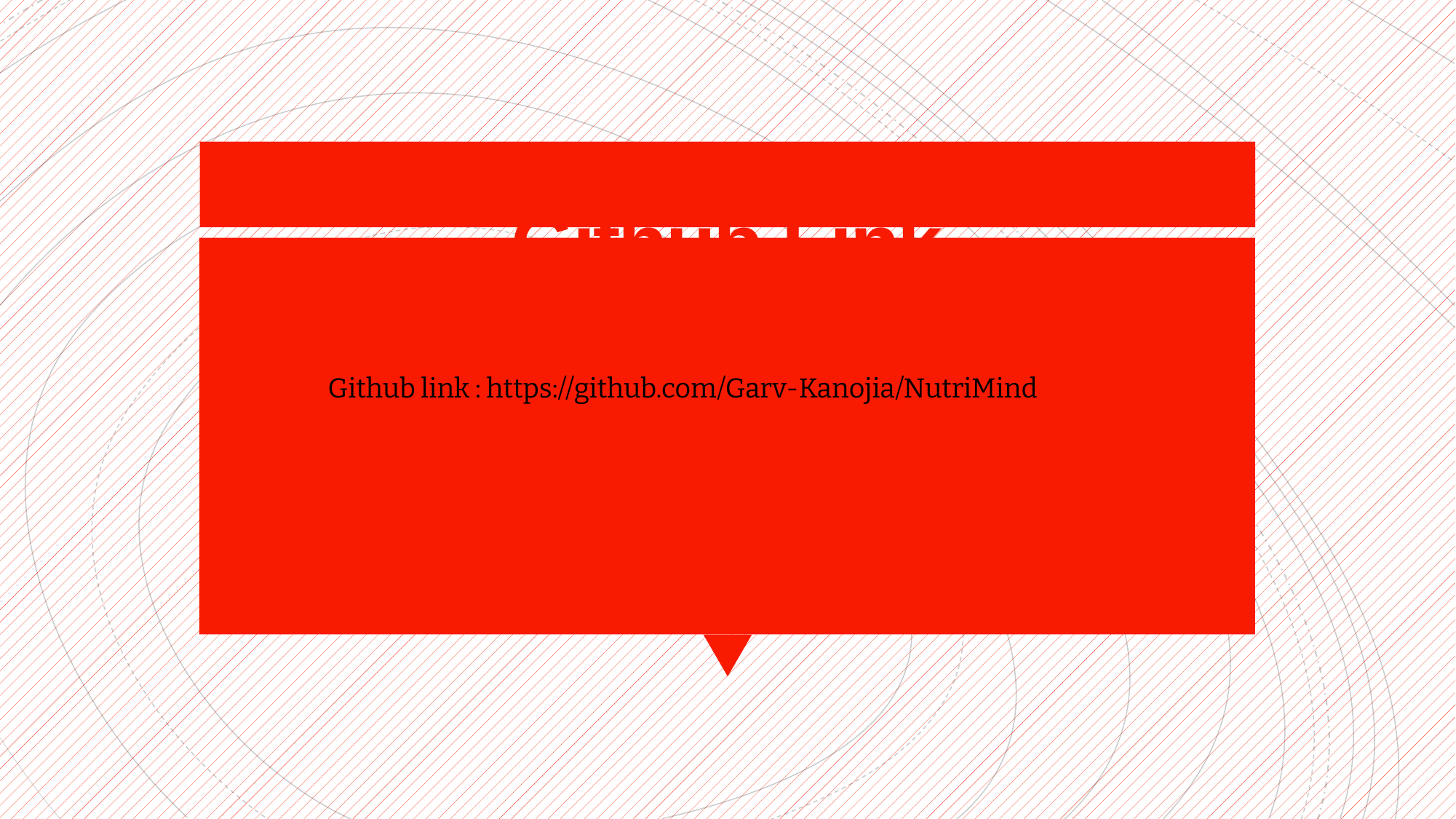

# Github Link
Github link : https://github.com/Garv-Kanojia/NutriMind